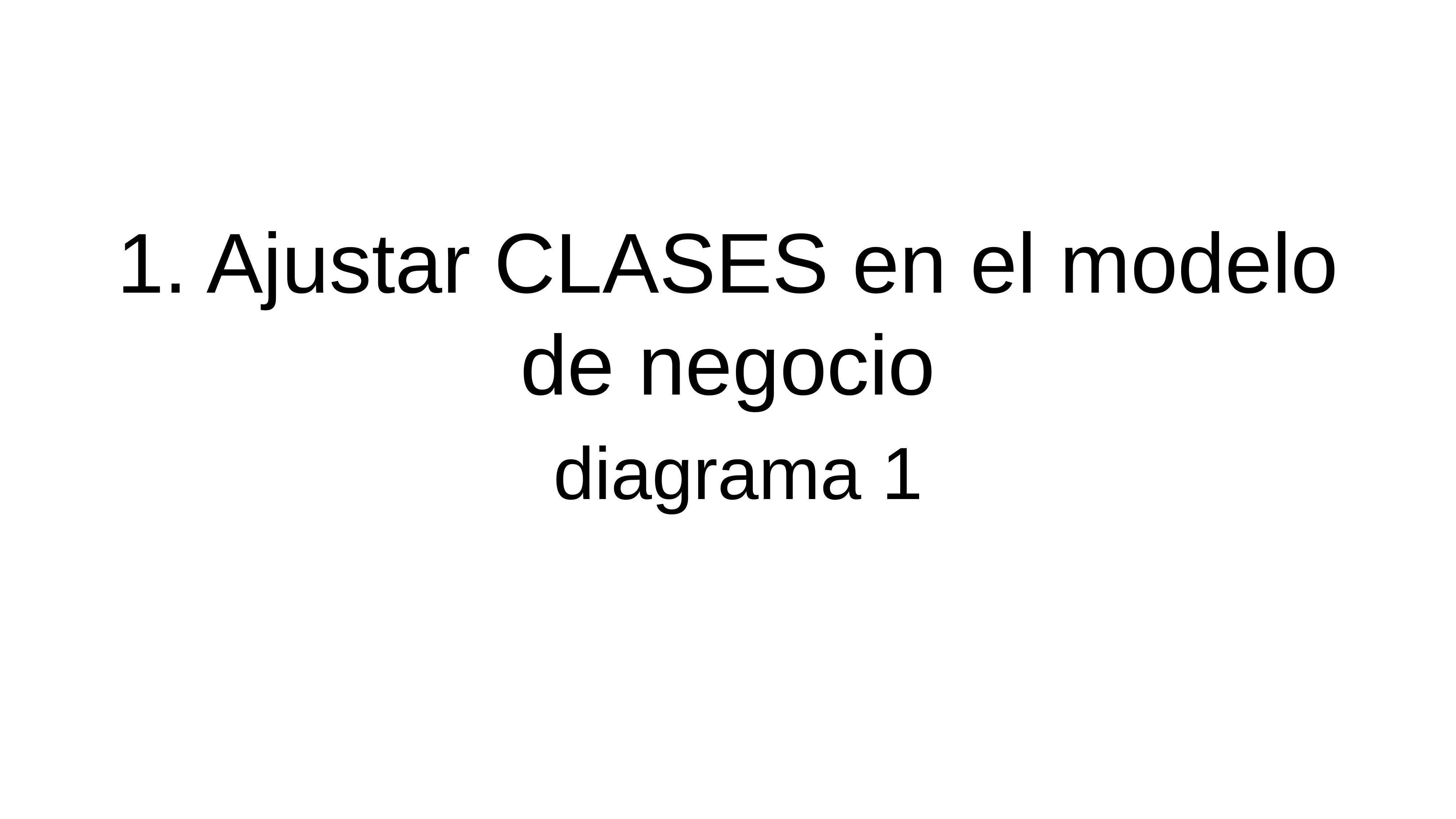

# 1. Ajustar CLASES en el modelo de negocio
 diagrama 1